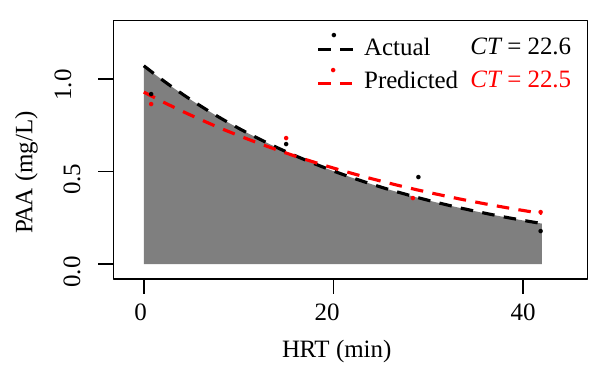

CT = 22.6
CT = 22.5

1.0

●
Actual
Predicted
●

●
●

●
●
0.5
PAA (mg/L)
●

●
●
●
0.0

40
0
20
HRT (min)